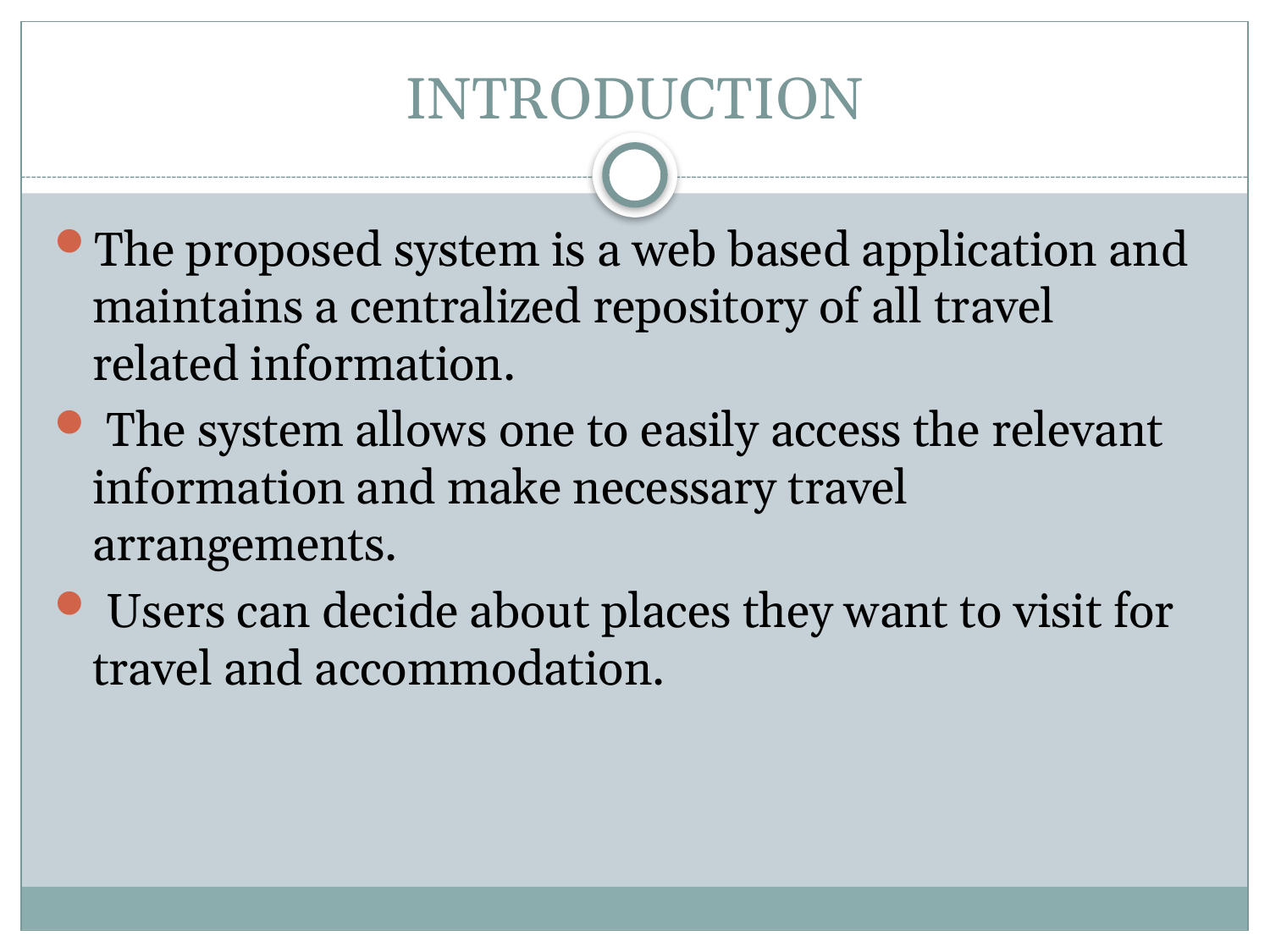

# INTRODUCTION
The proposed system is a web based application and maintains a centralized repository of all travel related information.
 The system allows one to easily access the relevant information and make necessary travel arrangements.
 Users can decide about places they want to visit for travel and accommodation.